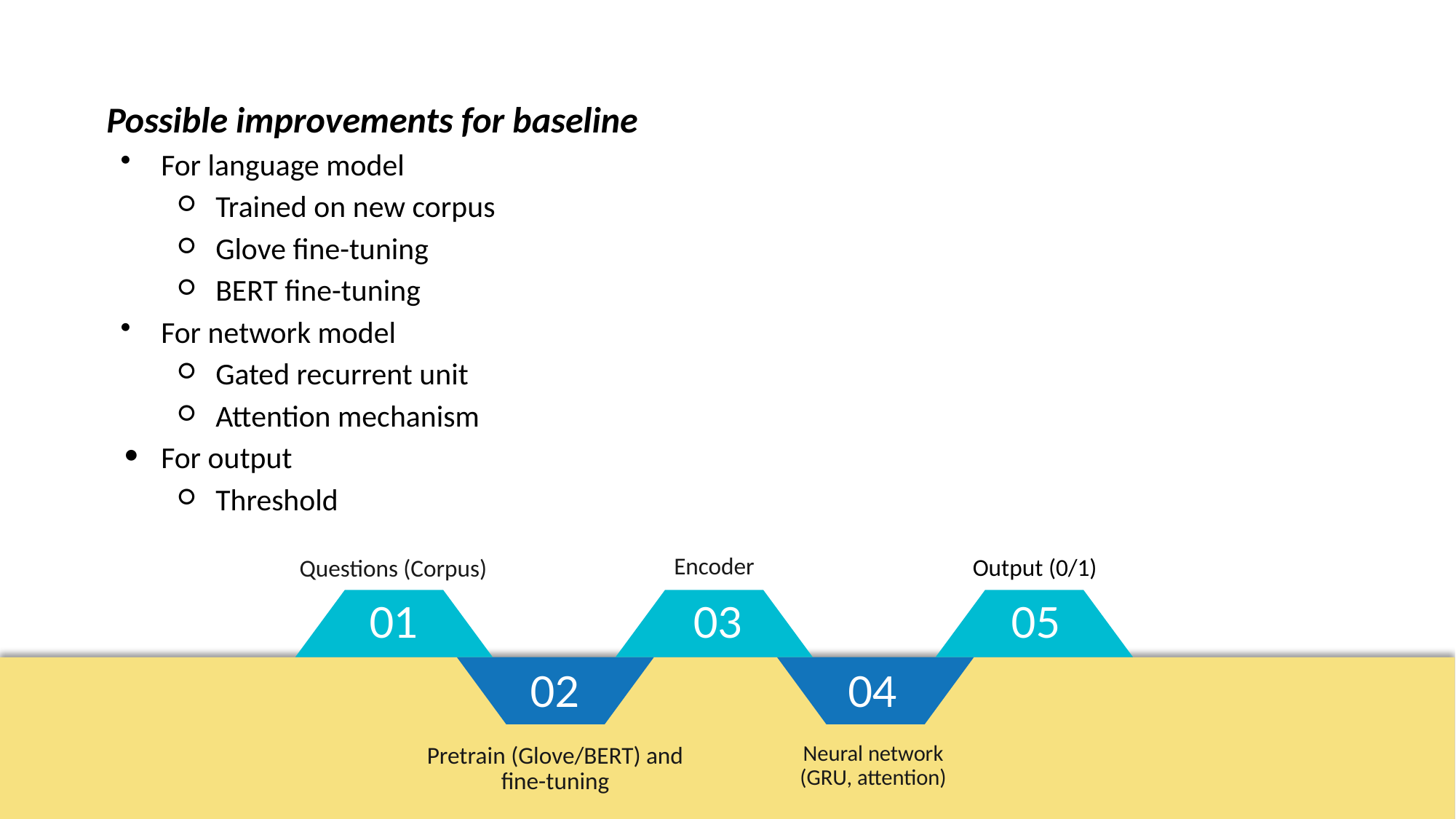

Possible improvements for baseline
For language model
Trained on new corpus
Glove fine-tuning
BERT fine-tuning
For network model
Gated recurrent unit
Attention mechanism
For output
Threshold

Output (0/1)
Encoder
Questions (Corpus)

01
03
05

02
04
Neural network
(GRU, attention)

Pretrain (Glove/BERT) and fine-tuning